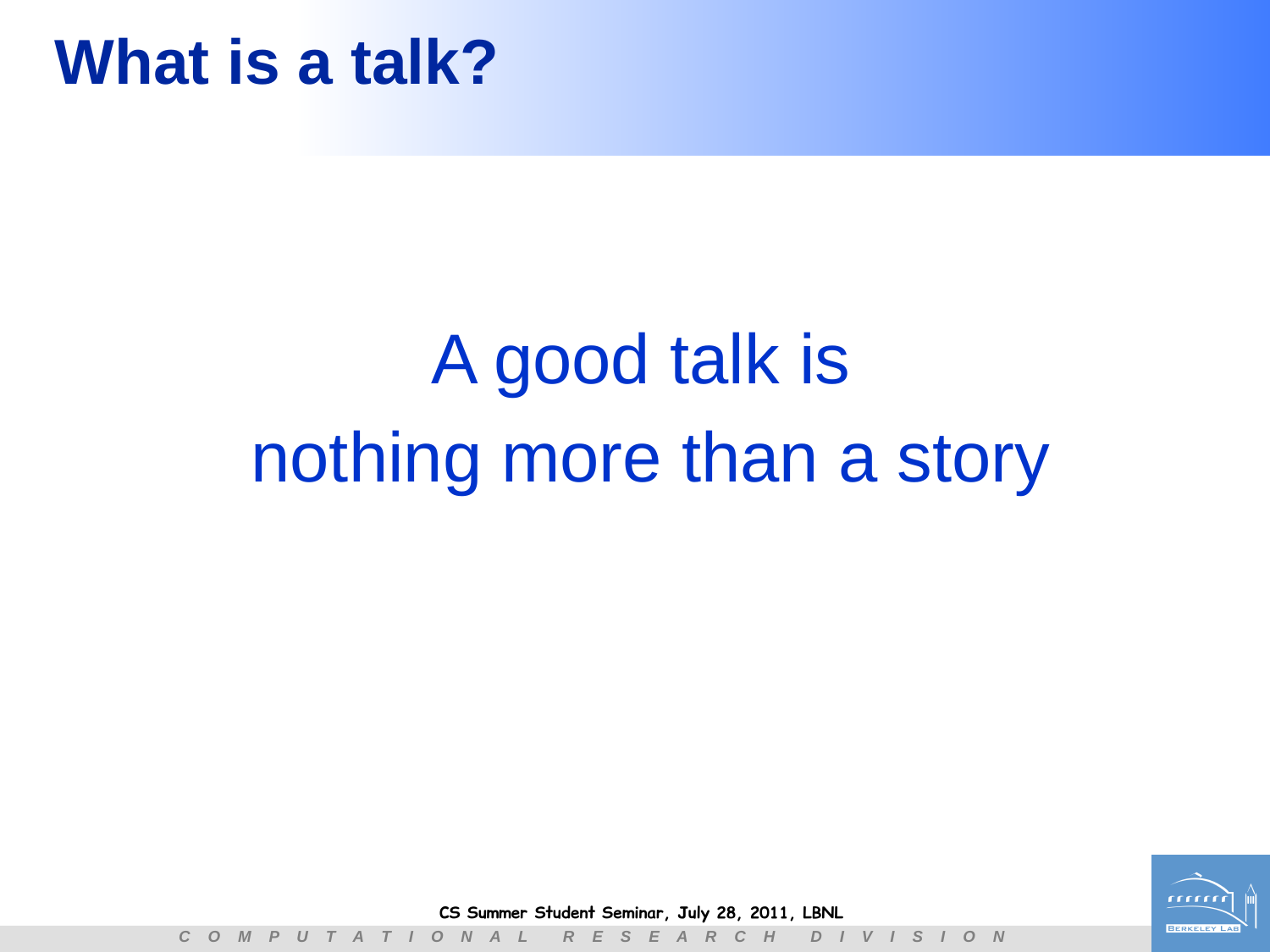

# What is a talk?
A good talk is
nothing more than a story